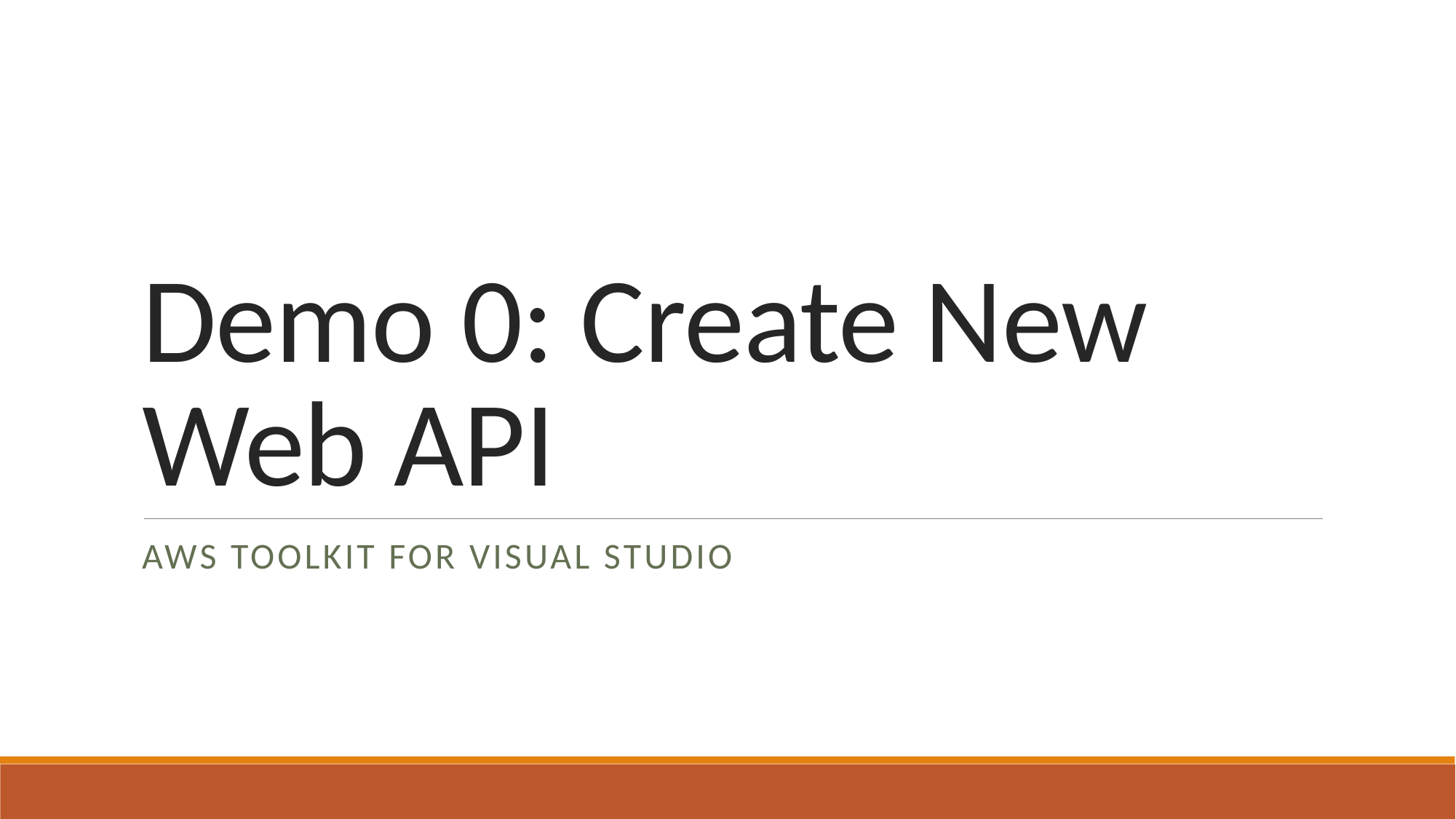

# Demo 0: Create New Web API
AWS Toolkit for Visual Studio